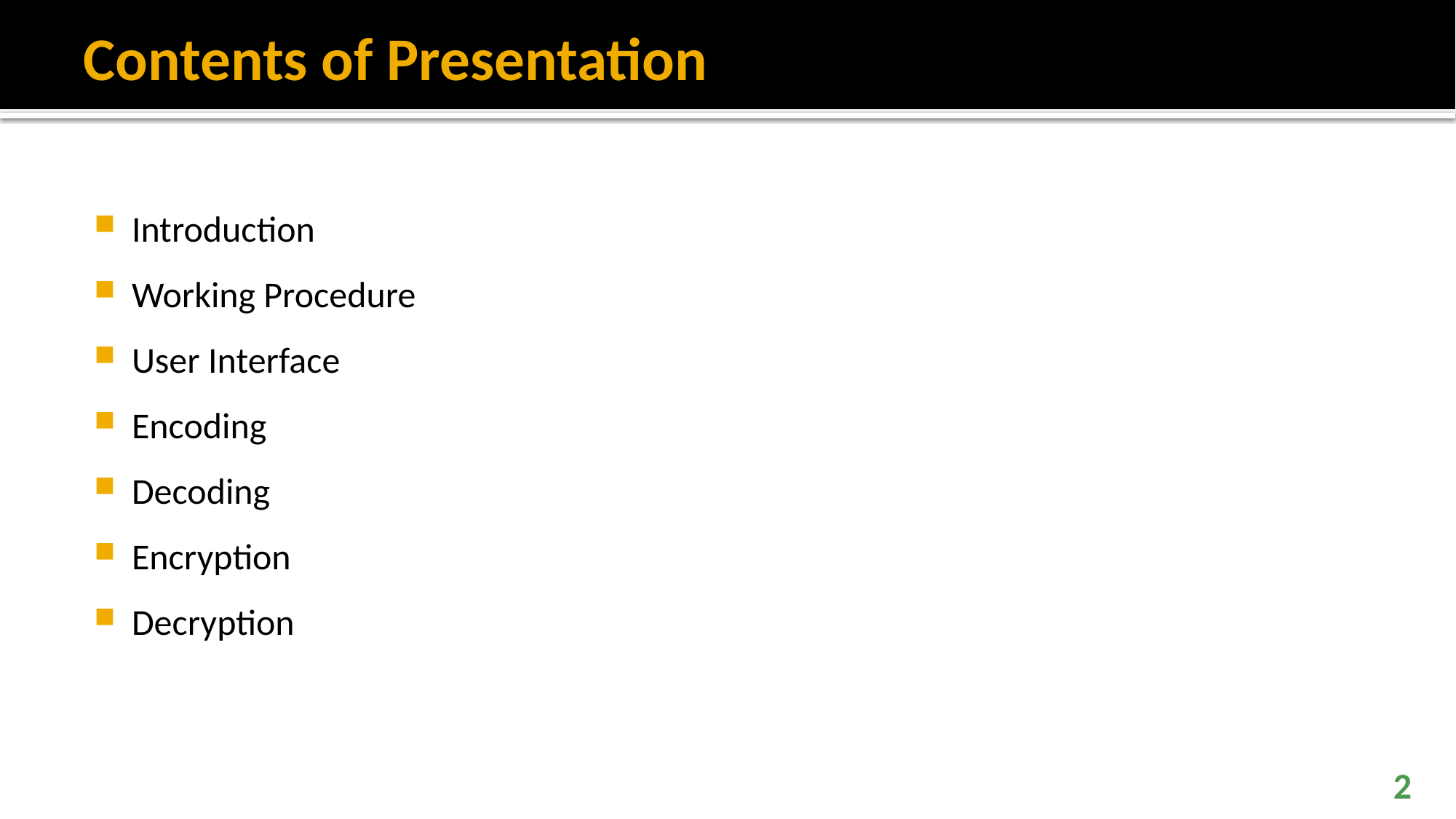

# Contents of Presentation

Introduction
Working Procedure
User Interface
Encoding
Decoding
Encryption
Decryption
2